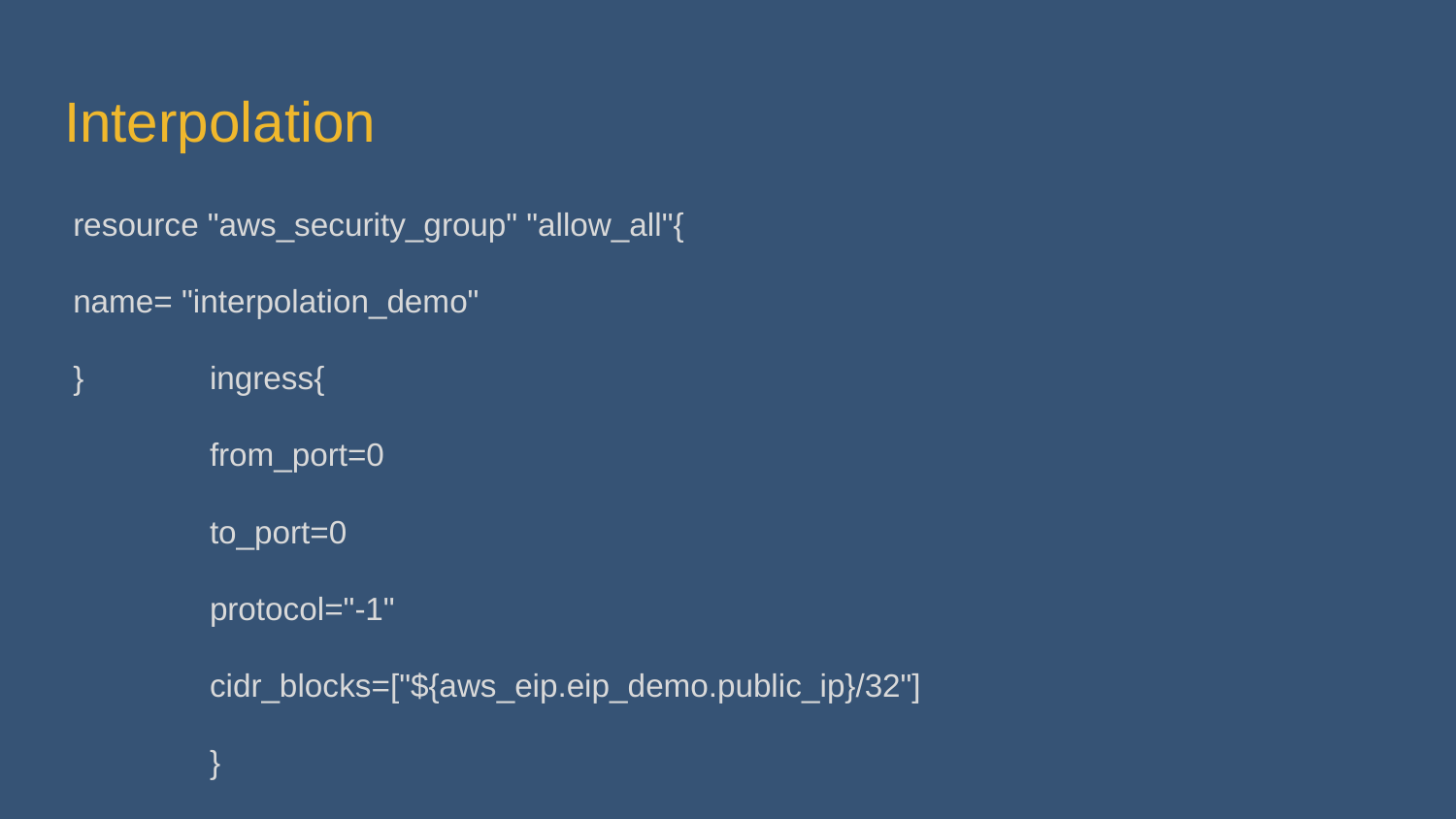

# Interpolation
 resource "aws_security_group" "allow_all"{
 name= "interpolation_demo"
 }	ingress{
 	from_port=0
 	to_port=0
 	protocol="-1"
 	cidr_blocks=["${aws_eip.eip_demo.public_ip}/32"]
 	}